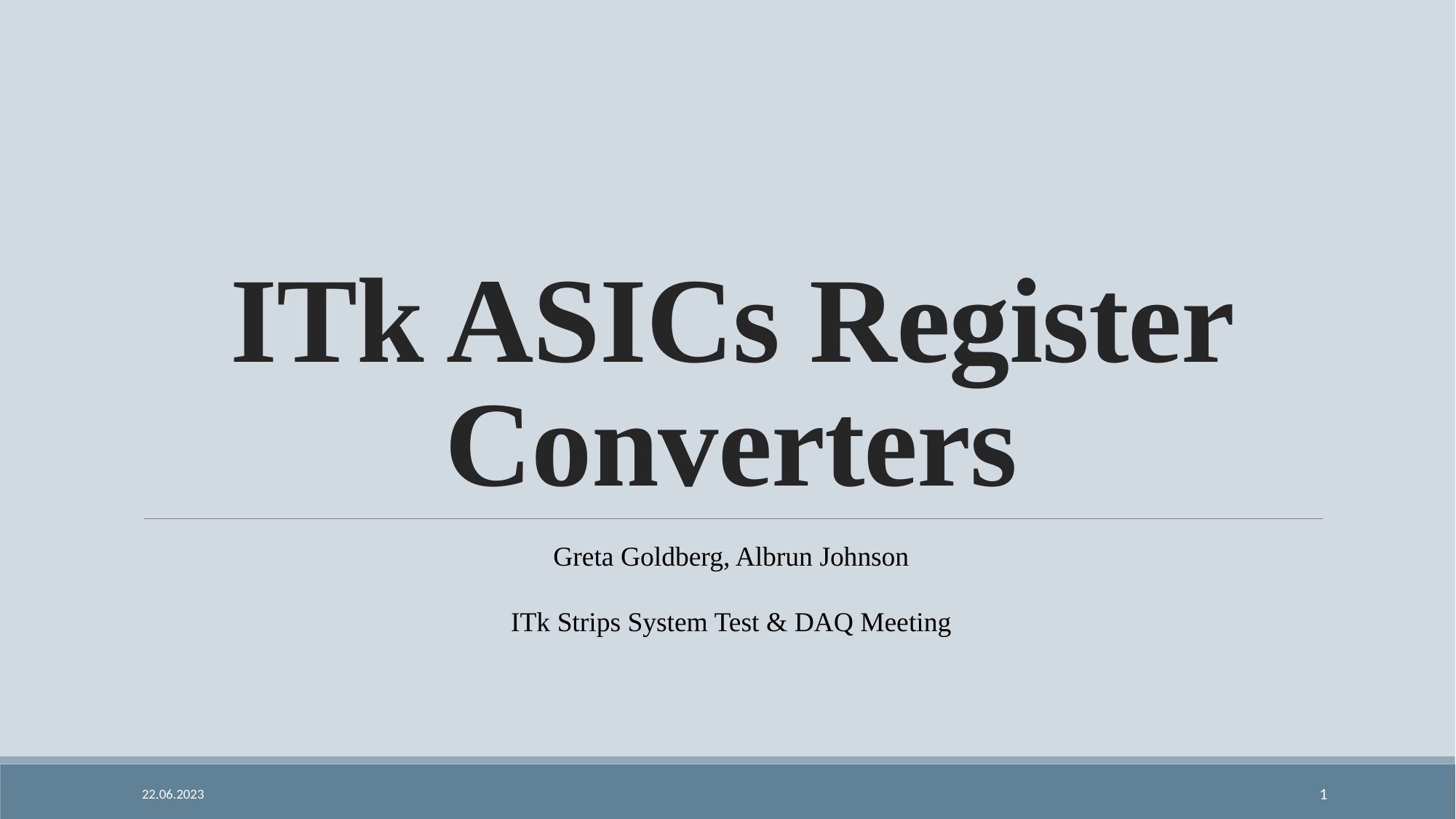

# ITk ASICs Register Converters
Greta Goldberg, Albrun Johnson
ITk Strips System Test & DAQ Meeting

22.06.2023
1